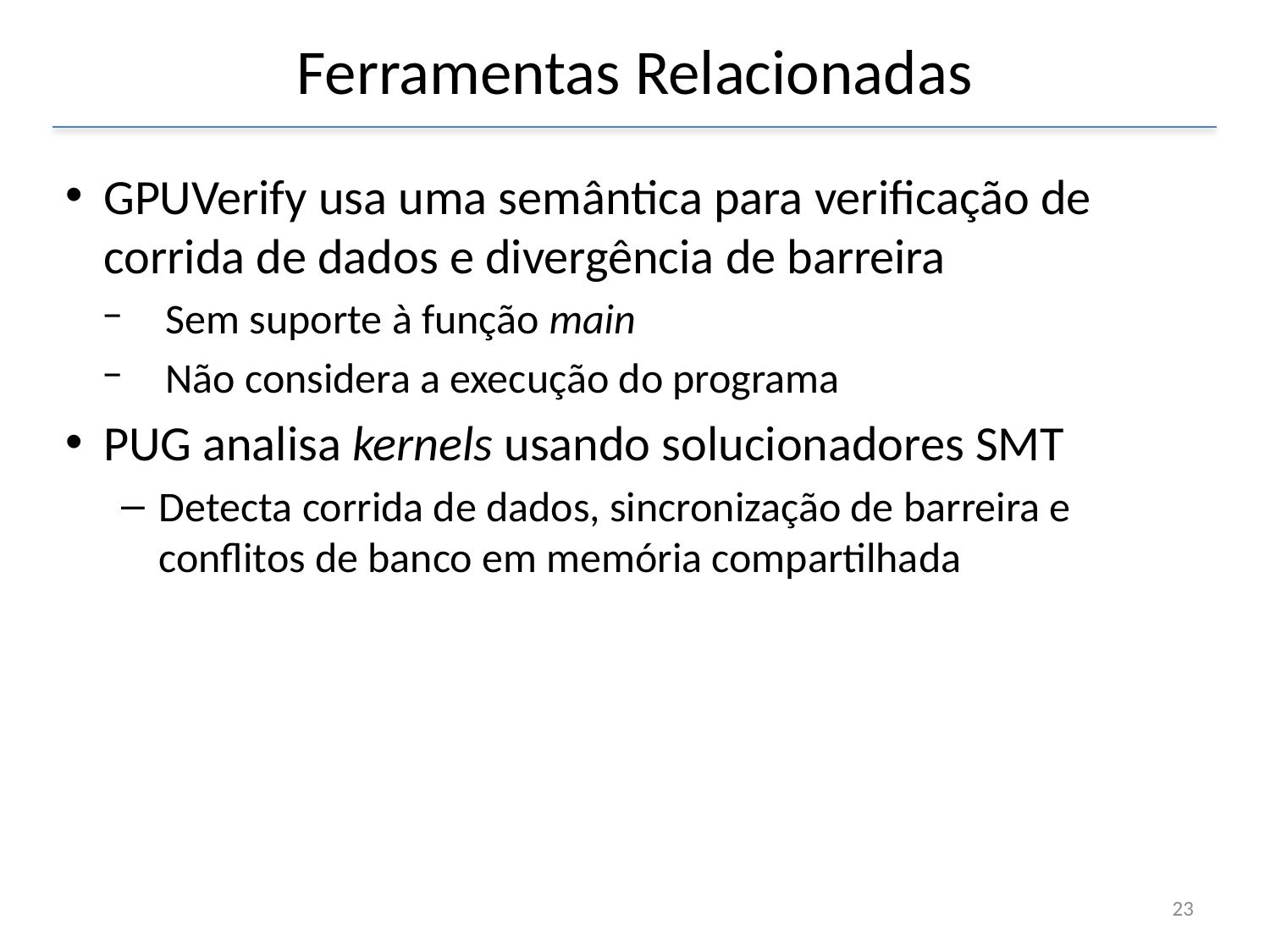

Ferramentas Relacionadas
GPUVerify usa uma semântica para verificação de corrida de dados e divergência de barreira
Sem suporte à função main
Não considera a execução do programa
PUG analisa kernels usando solucionadores SMT
Detecta corrida de dados, sincronização de barreira e conflitos de banco em memória compartilhada
23